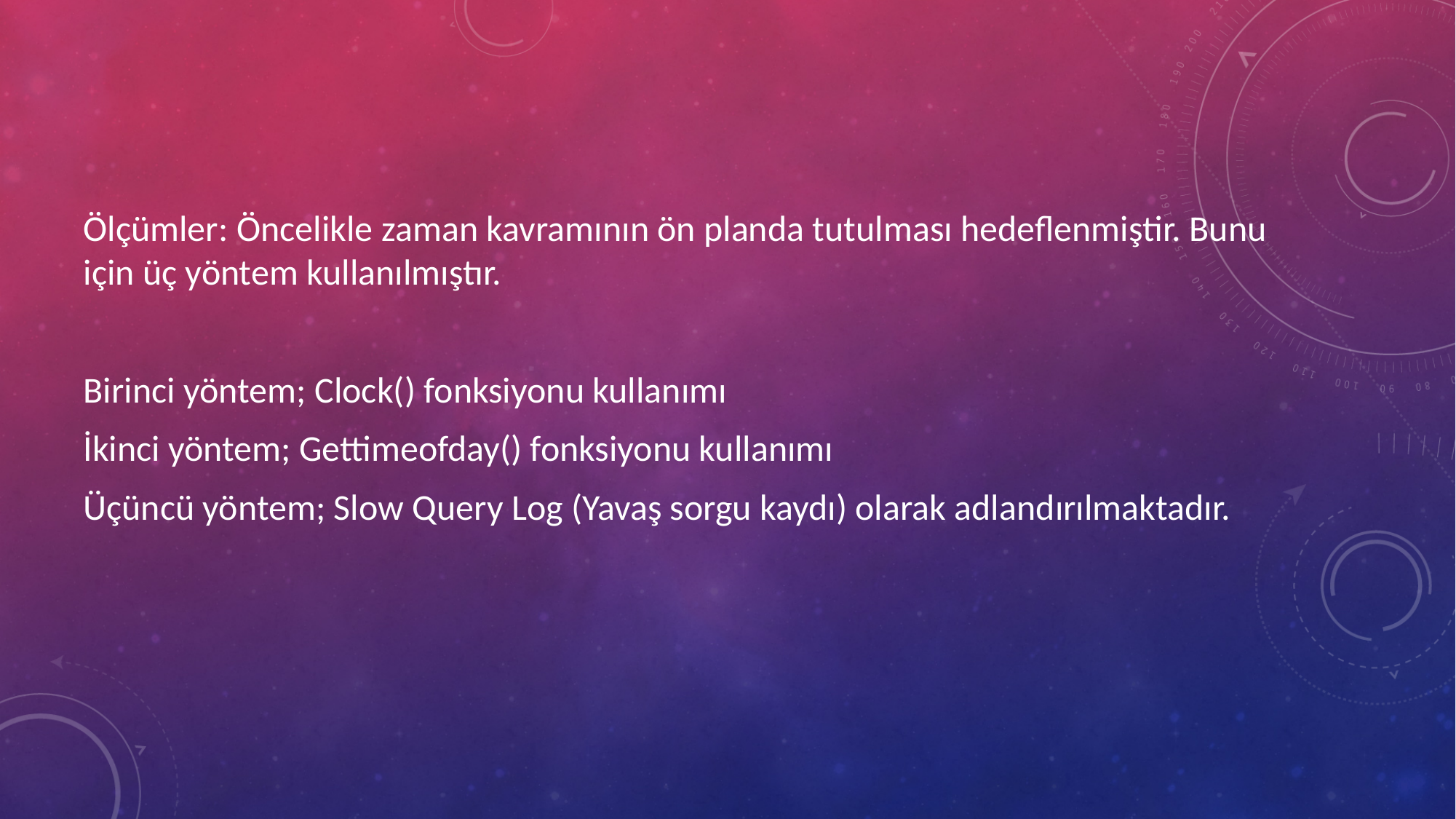

Ölçümler: Öncelikle zaman kavramının ön planda tutulması hedeflenmiştir. Bunu için üç yöntem kullanılmıştır.

Birinci yöntem; Clock() fonksiyonu kullanımı
İkinci yöntem; Gettimeofday() fonksiyonu kullanımı
Üçüncü yöntem; Slow Query Log (Yavaş sorgu kaydı) olarak adlandırılmaktadır.
#